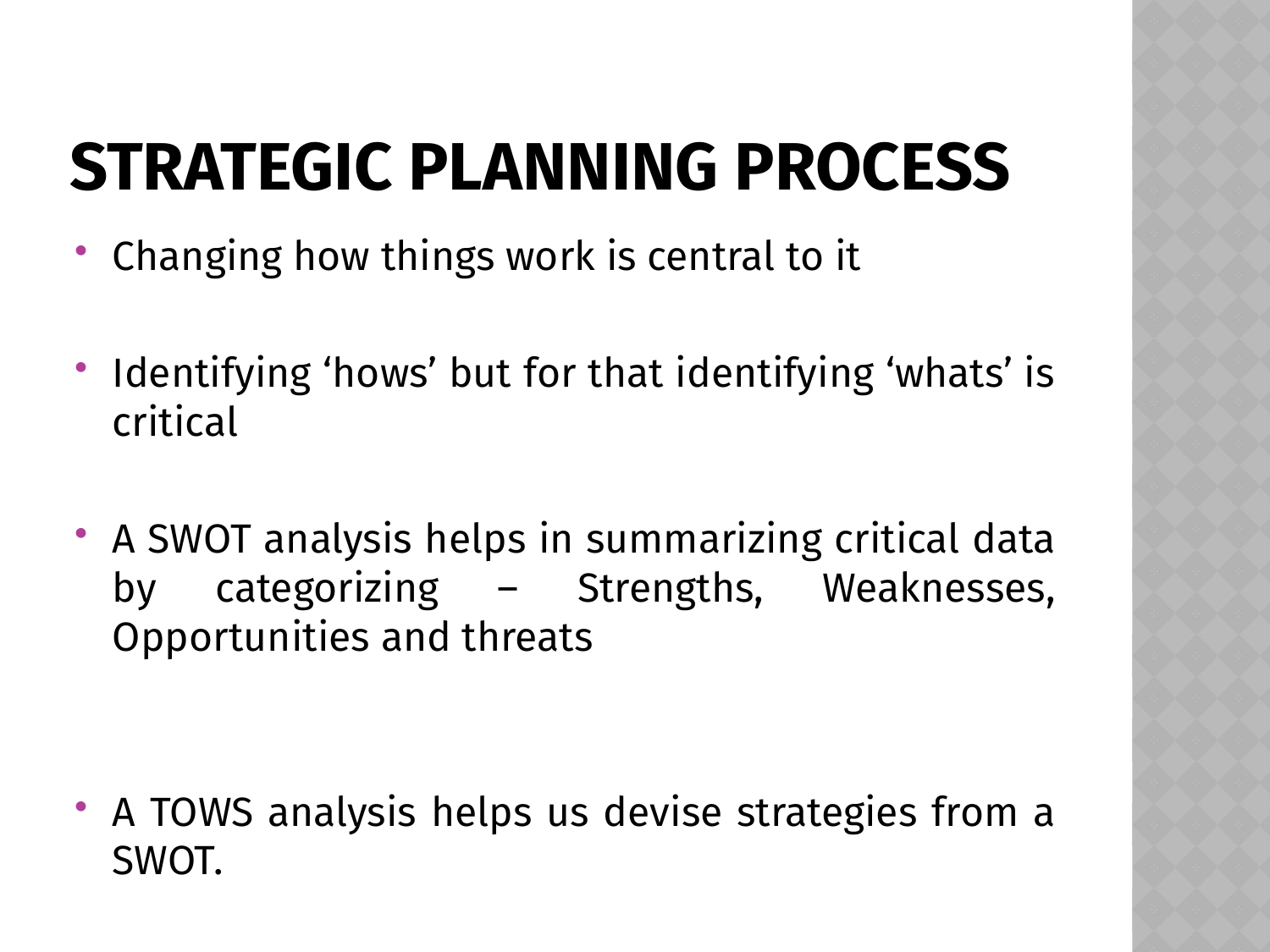

# Strategic planning process
Changing how things work is central to it

Identifying ‘hows’ but for that identifying ‘whats’ is critical

A SWOT analysis helps in summarizing critical data by categorizing – Strengths, Weaknesses, Opportunities and threats

A TOWS analysis helps us devise strategies from a SWOT.